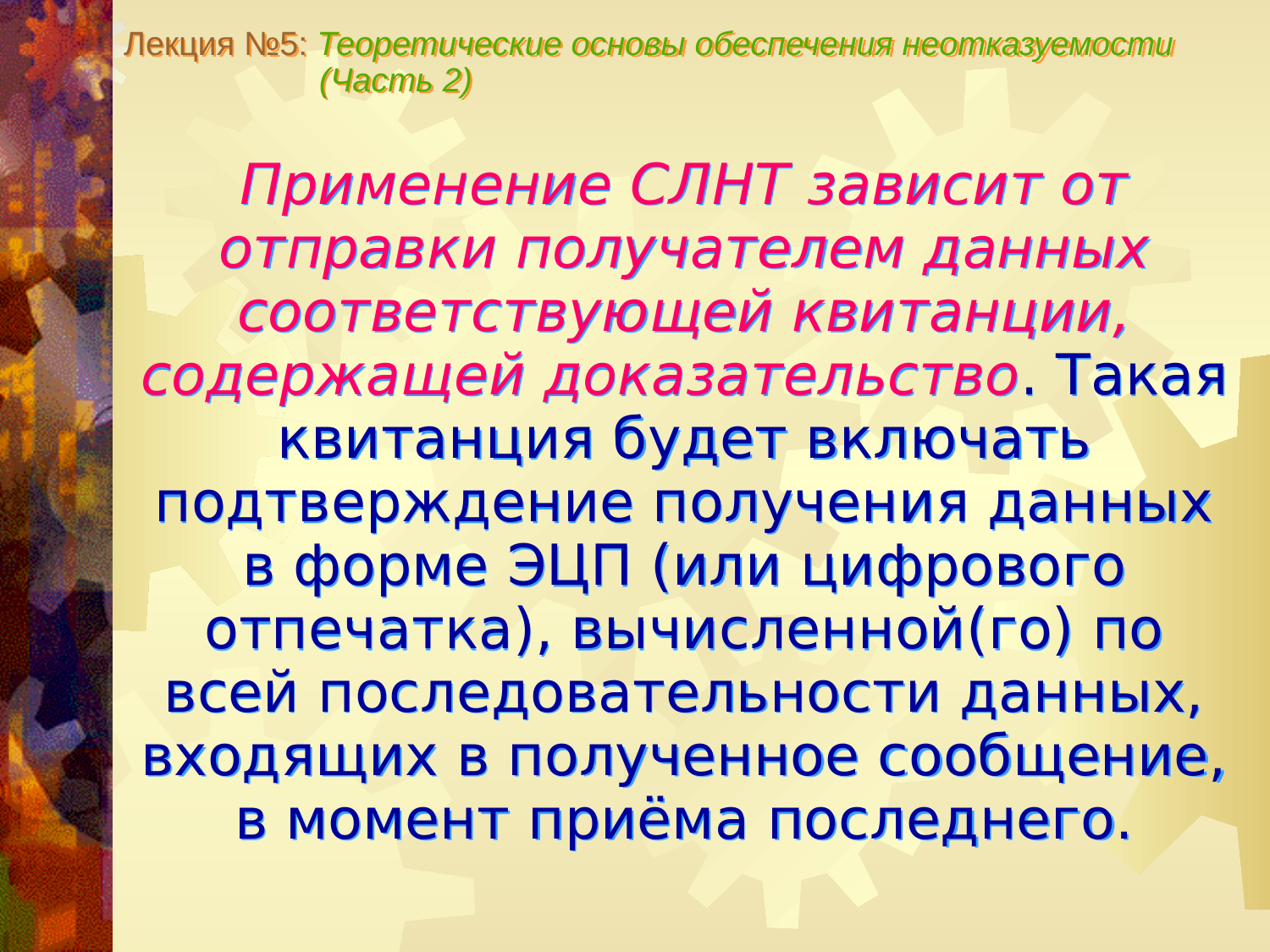

Лекция №5: Теоретические основы обеспечения неотказуемости
                       (Часть 2)
Применение СЛНТ зависит от отправки получателем данных соответствующей квитанции, содержащей доказательство. Такая квитанция будет включать подтверждение получения данных в форме ЭЦП (или цифрового отпечатка), вычисленной(го) по всей последовательности данных, входящих в полученное сообщение, в момент приёма последнего.